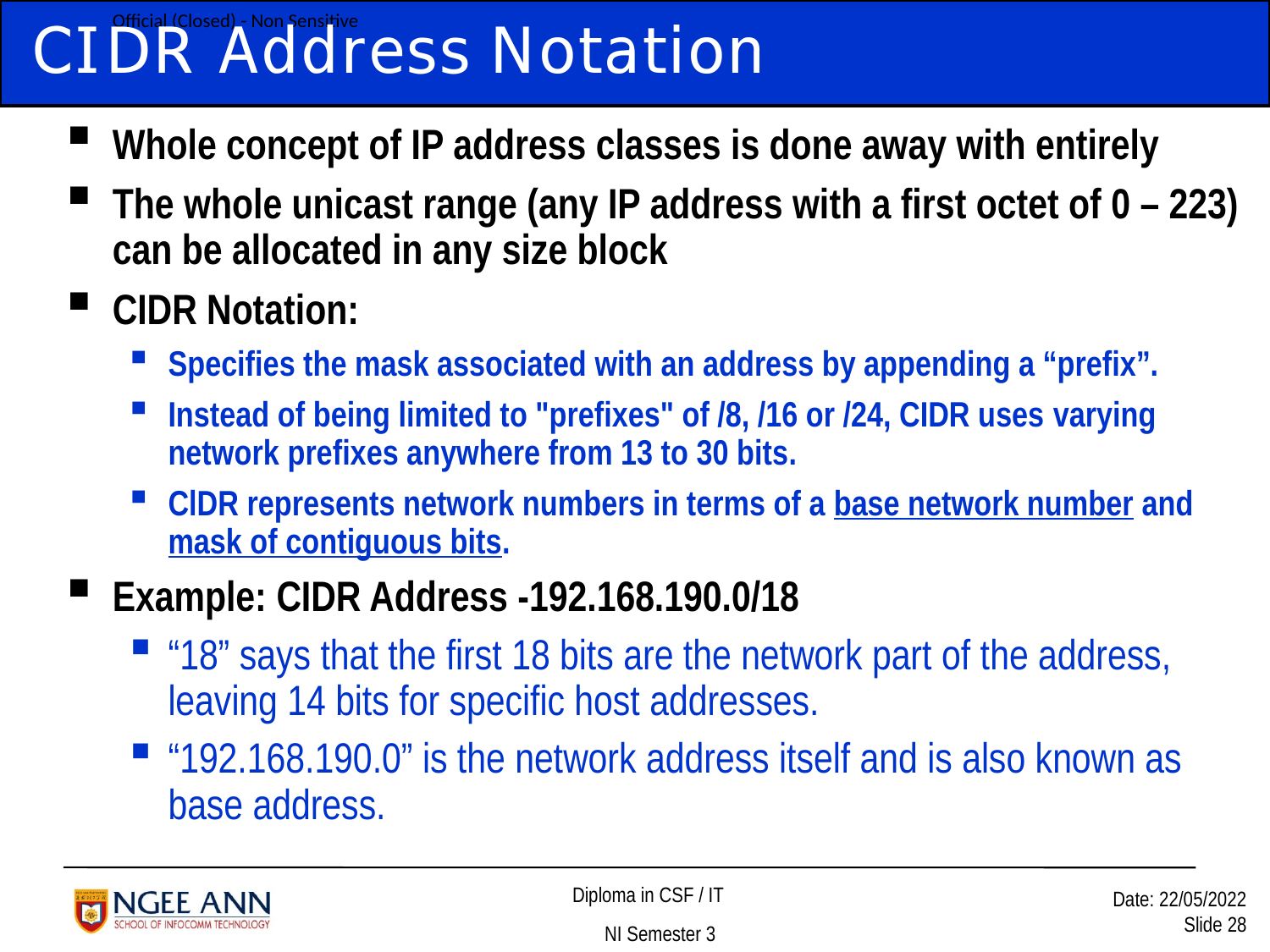

# CIDR Address Notation
Whole concept of IP address classes is done away with entirely
The whole unicast range (any IP address with a first octet of 0 – 223) can be allocated in any size block
CIDR Notation:
Specifies the mask associated with an address by appending a “prefix”.
Instead of being limited to "prefixes" of /8, /16 or /24, CIDR uses varying network prefixes anywhere from 13 to 30 bits.
ClDR represents network numbers in terms of a base network number and mask of contiguous bits.
Example: CIDR Address -192.168.190.0/18
“18” says that the first 18 bits are the network part of the address, leaving 14 bits for specific host addresses.
“192.168.190.0” is the network address itself and is also known as base address.